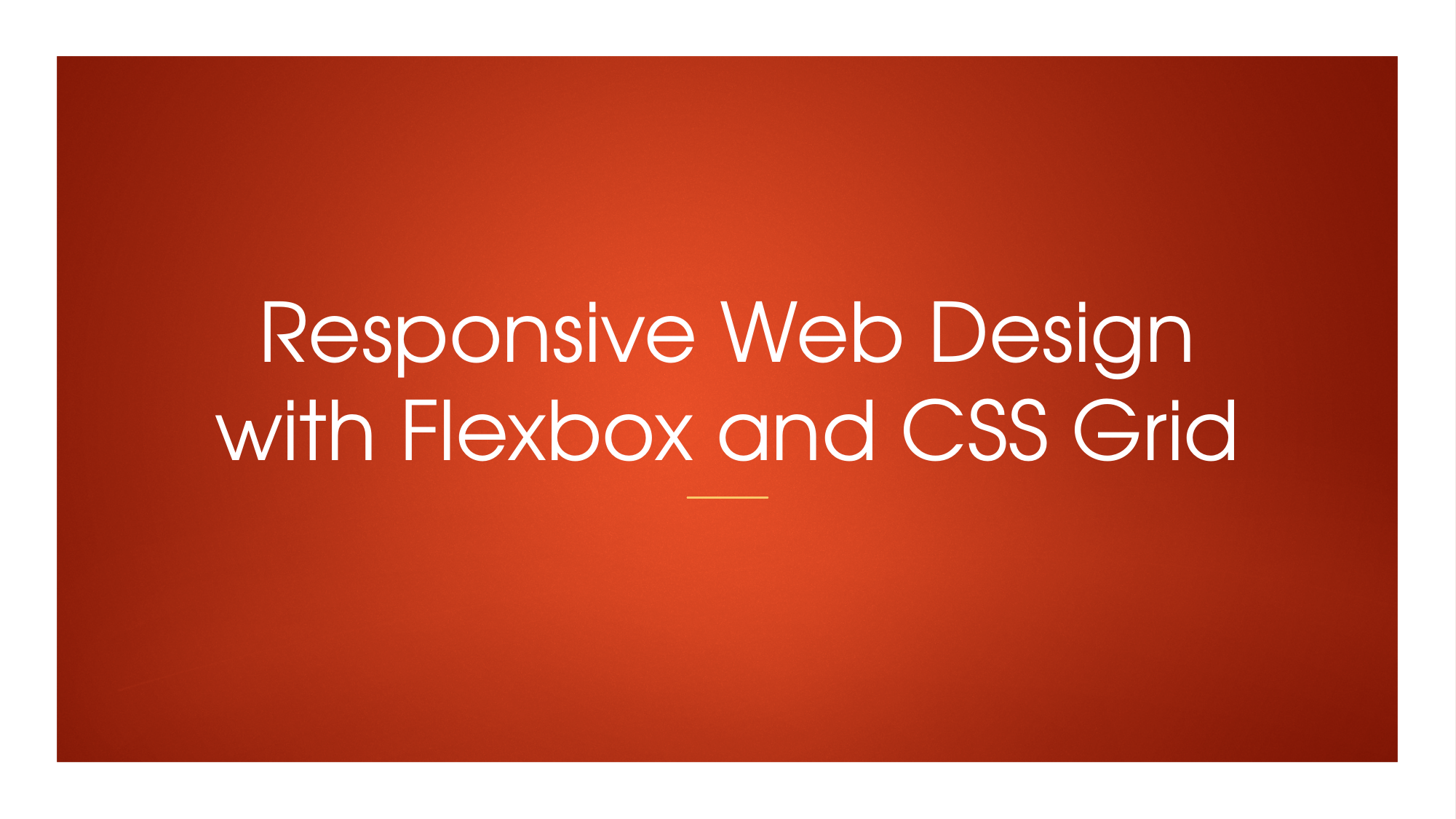

# Responsive Web Design with Flexbox and CSS Grid